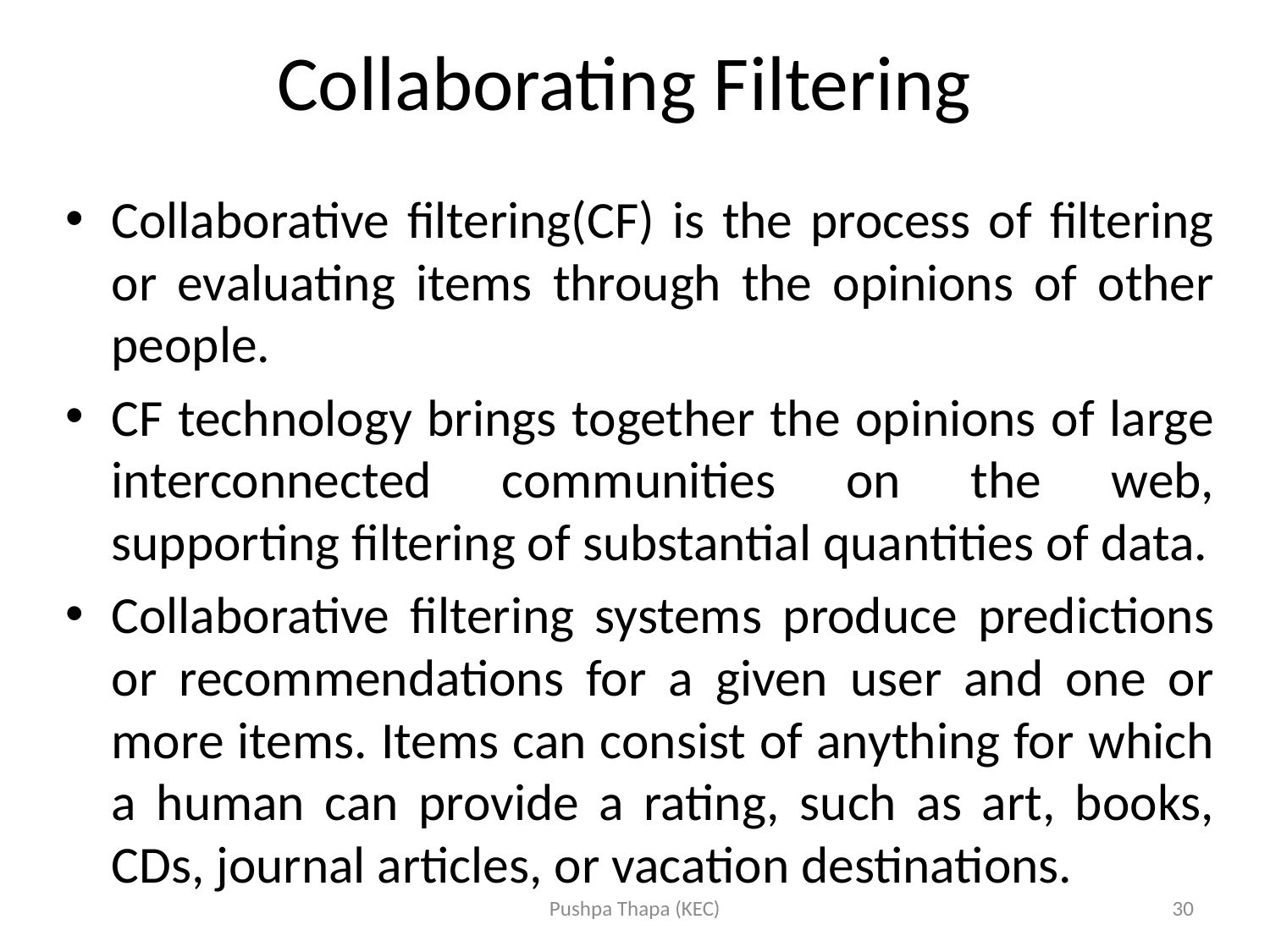

# Collaborating Filtering
Collaborative filtering(CF) is the process of filtering or evaluating items through the opinions of other people.
CF technology brings together the opinions of large interconnected communities on the web, supporting filtering of substantial quantities of data.
Collaborative filtering systems produce predictions or recommendations for a given user and one or more items. Items can consist of anything for which a human can provide a rating, such as art, books, CDs, journal articles, or vacation destinations.

Pushpa Thapa (KEC)
30